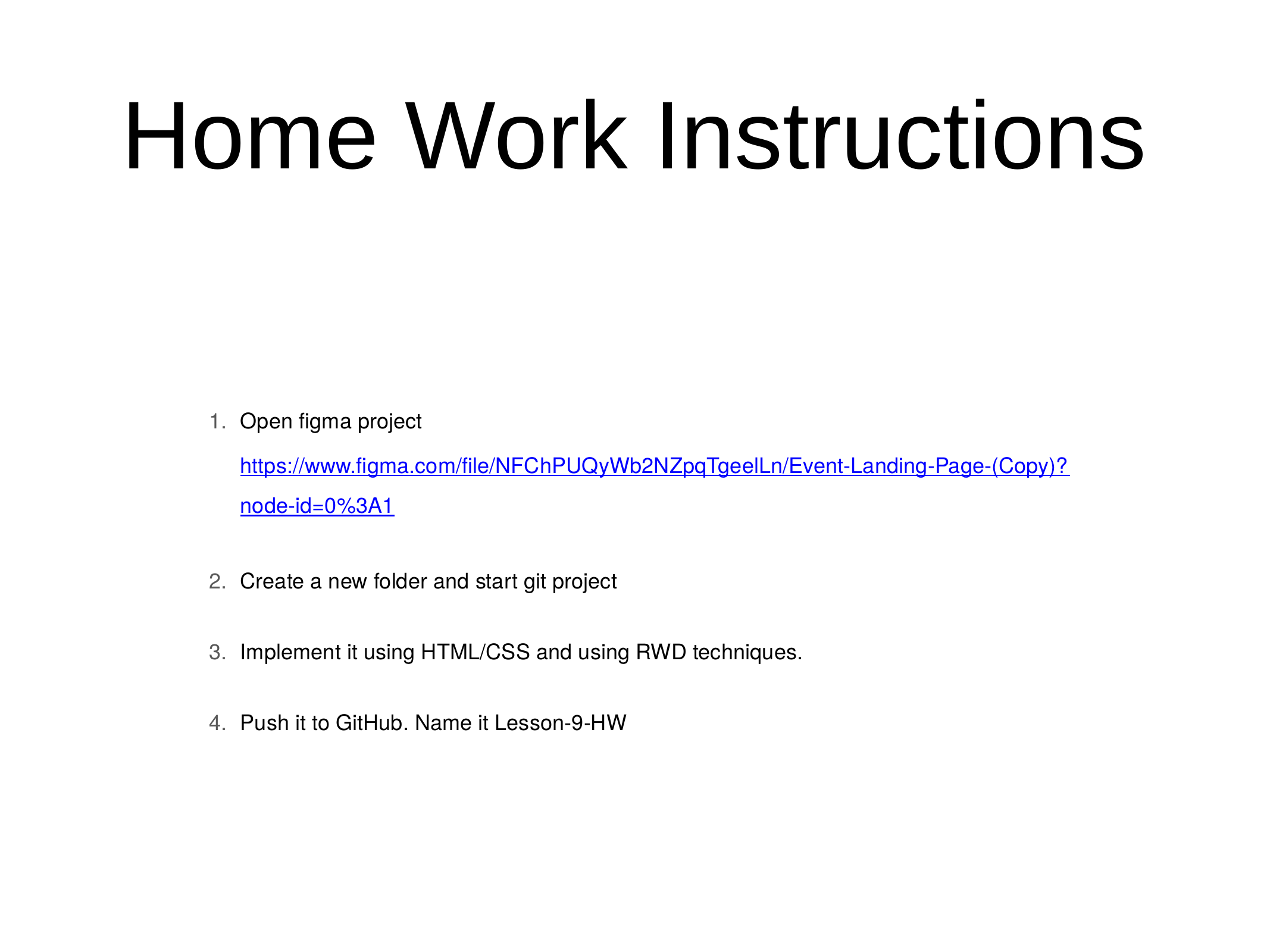

# Home Work Instructions
Open figma project https://www.figma.com/file/NFChPUQyWb2NZpqTgeelLn/Event-Landing-Page-(Copy)?node-id=0%3A1
Create a new folder and start git project
Implement it using HTML/CSS and using RWD techniques.
Push it to GitHub. Name it Lesson-9-HW